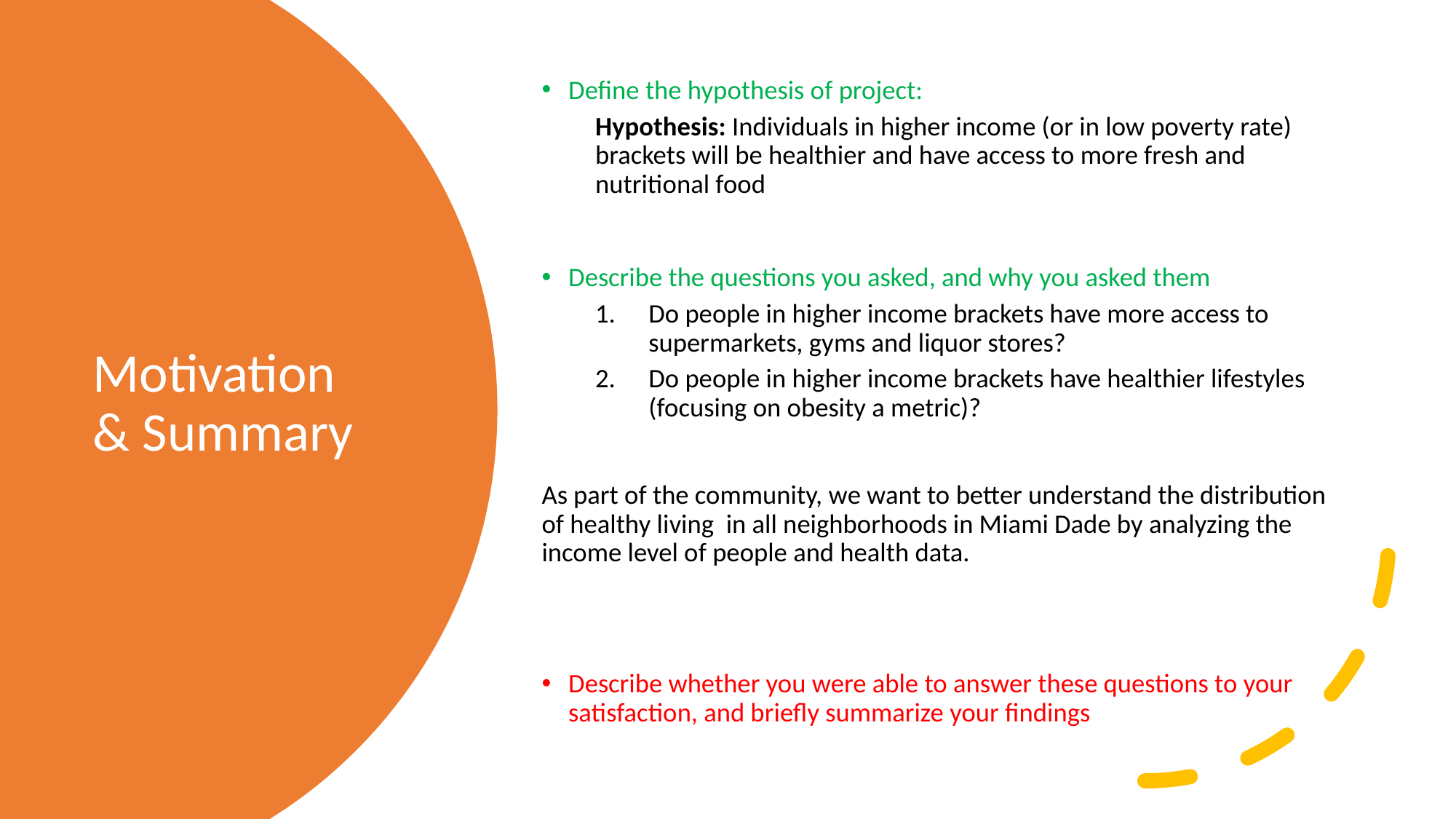

Define the hypothesis of project:
Hypothesis: Individuals in higher income (or in low poverty rate) brackets will be healthier and have access to more fresh and nutritional food

Describe the questions you asked, and why you asked them
Do people in higher income brackets have more access to supermarkets, gyms and liquor stores?
Do people in higher income brackets have healthier lifestyles (focusing on obesity a metric)?

As part of the community, we want to better understand the distribution of healthy living  in all neighborhoods in Miami Dade by analyzing the income level of people and health data.

Describe whether you were able to answer these questions to your satisfaction, and briefly summarize your findings

# Motivation & Summary